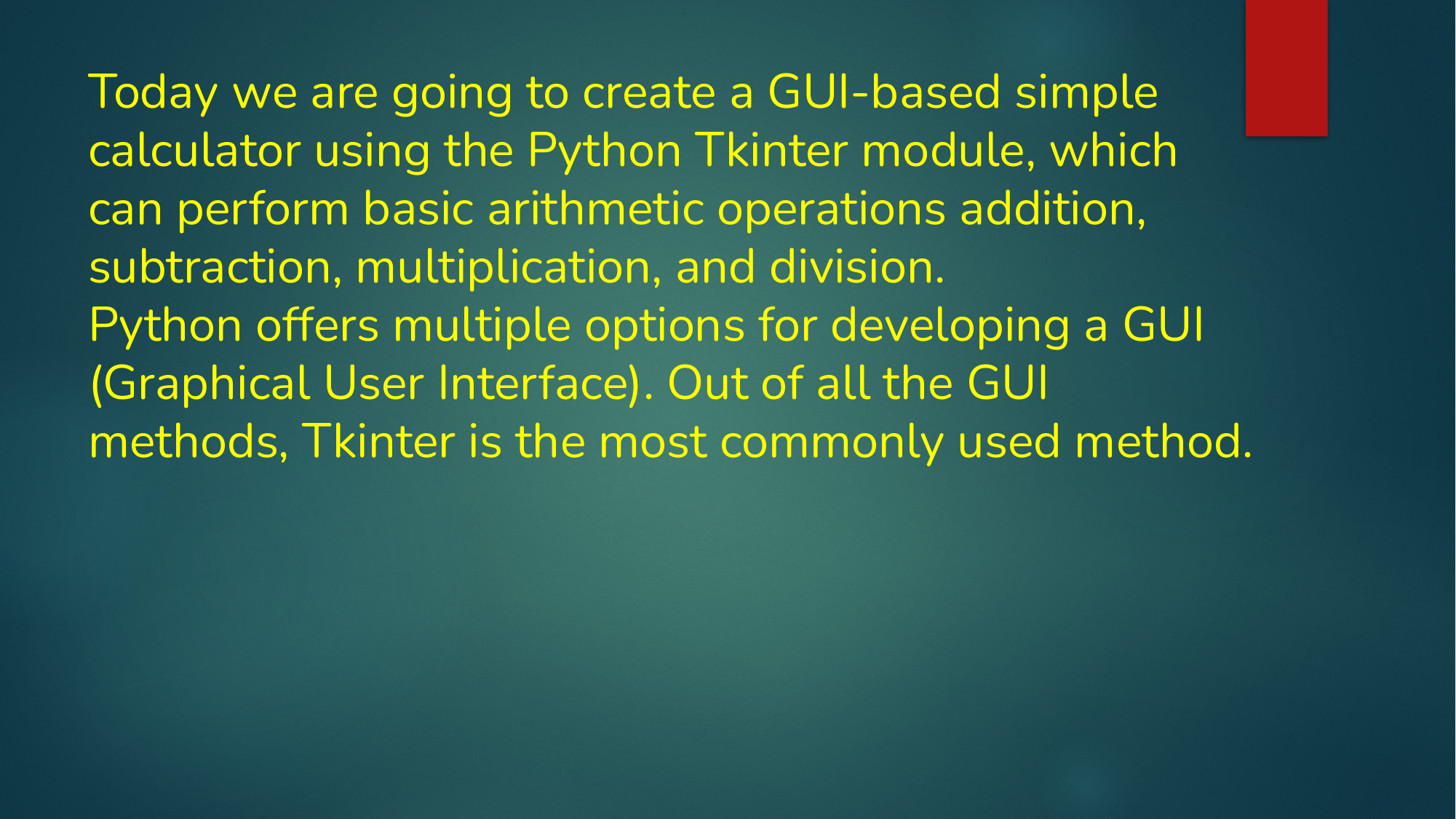

# Today we are going to create a GUI-based simple calculator using the Python Tkinter module, which can perform basic arithmetic operations addition, subtraction, multiplication, and division. Python offers multiple options for developing a GUI (Graphical User Interface). Out of all the GUI methods, Tkinter is the most commonly used method.